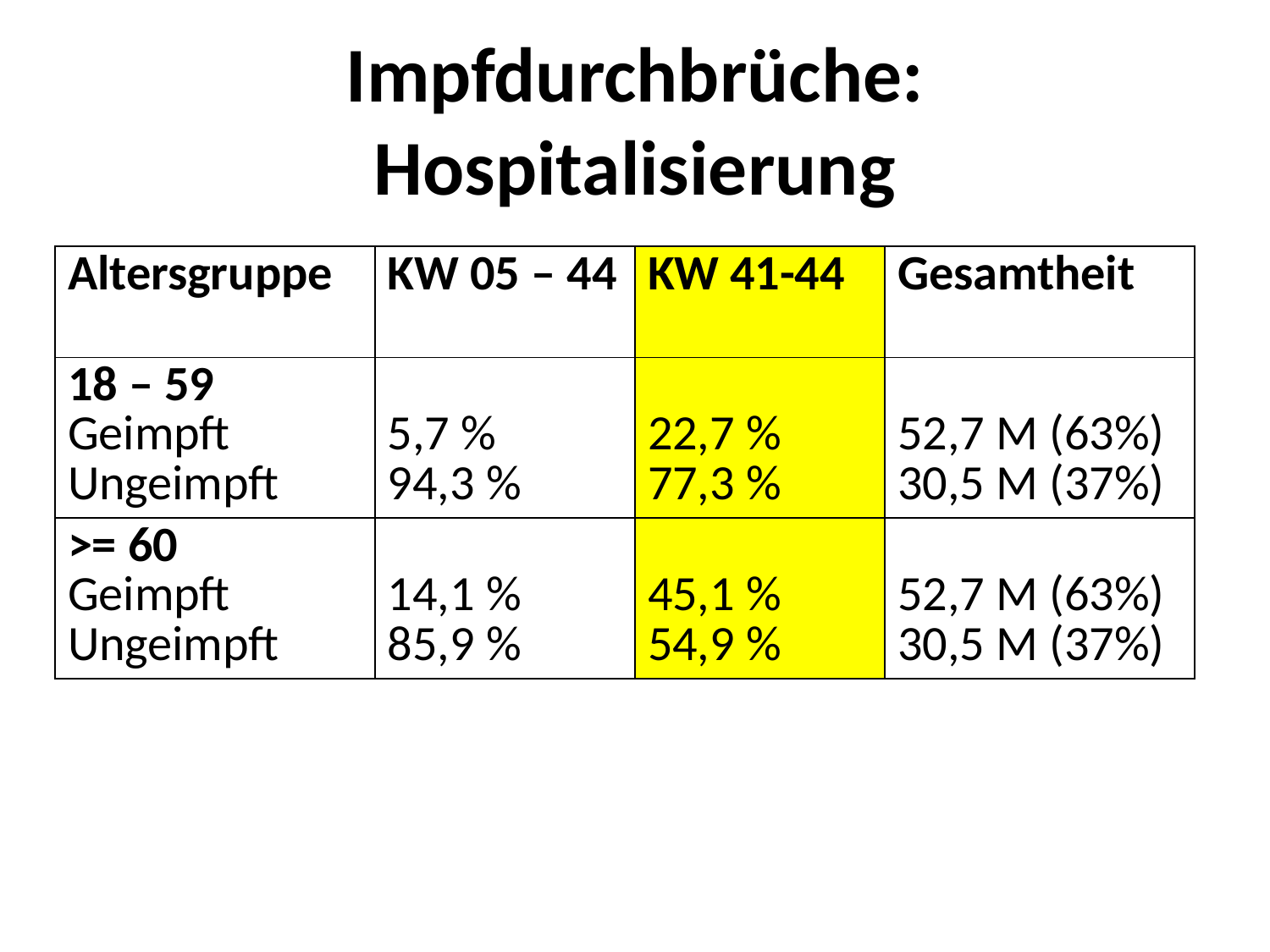

# Impfdurchbrüche: Hospitalisierung

| Altersgruppe | KW 05 – 44 | KW 41-44 | Gesamtheit |
| --- | --- | --- | --- |
| 18 – 59 Geimpft Ungeimpft | 5,7 % 94,3 % | 22,7 % 77,3 % | 52,7 M (63%) 30,5 M (37%) |
| >= 60 Geimpft Ungeimpft | 14,1 % 85,9 % | 45,1 % 54,9 % | 52,7 M (63%) 30,5 M (37%) |